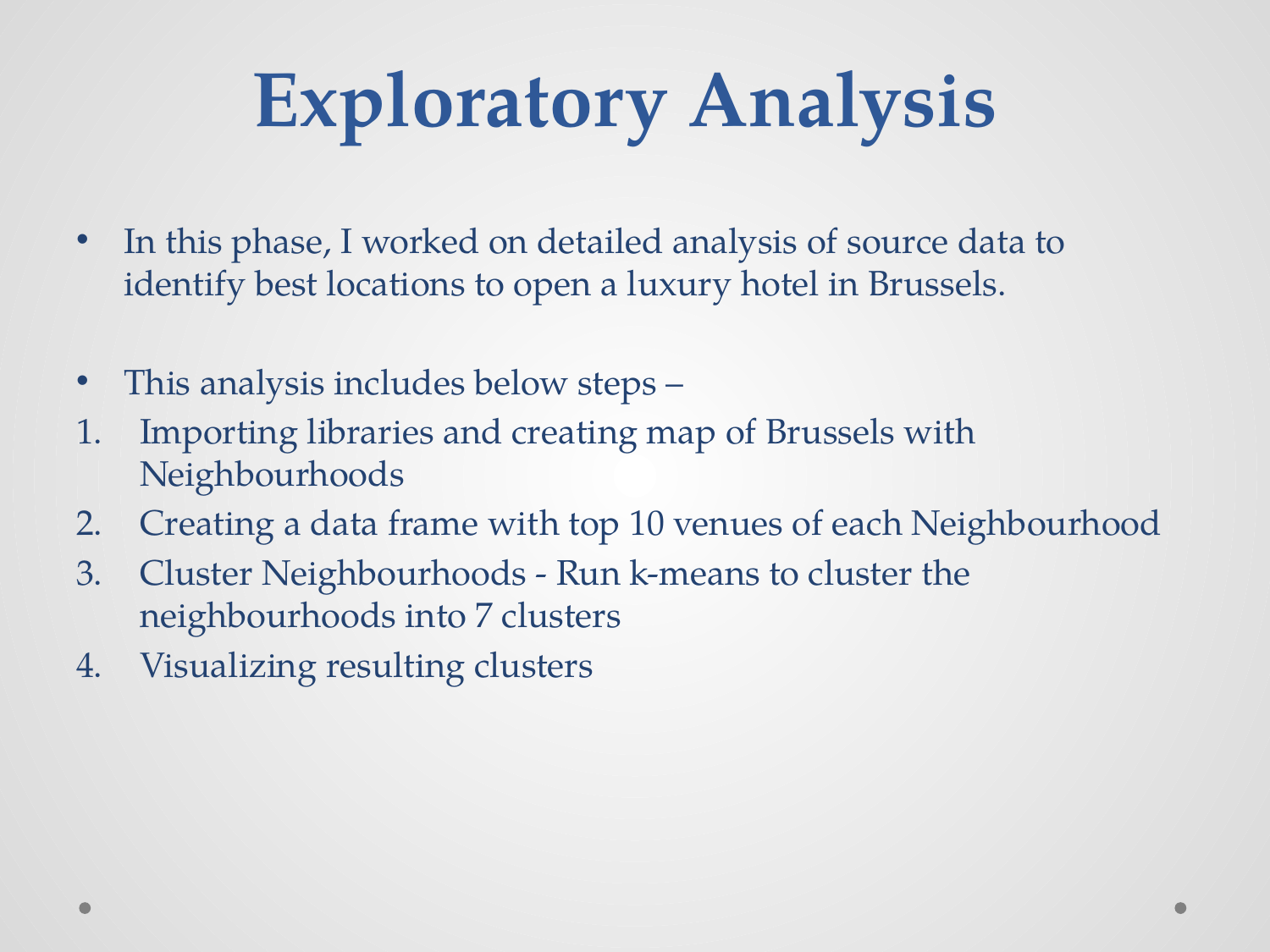

# Exploratory Analysis
In this phase, I worked on detailed analysis of source data to identify best locations to open a luxury hotel in Brussels.

This analysis includes below steps –
Importing libraries and creating map of Brussels with Neighbourhoods
Creating a data frame with top 10 venues of each Neighbourhood
Cluster Neighbourhoods - Run k-means to cluster the neighbourhoods into 7 clusters
Visualizing resulting clusters